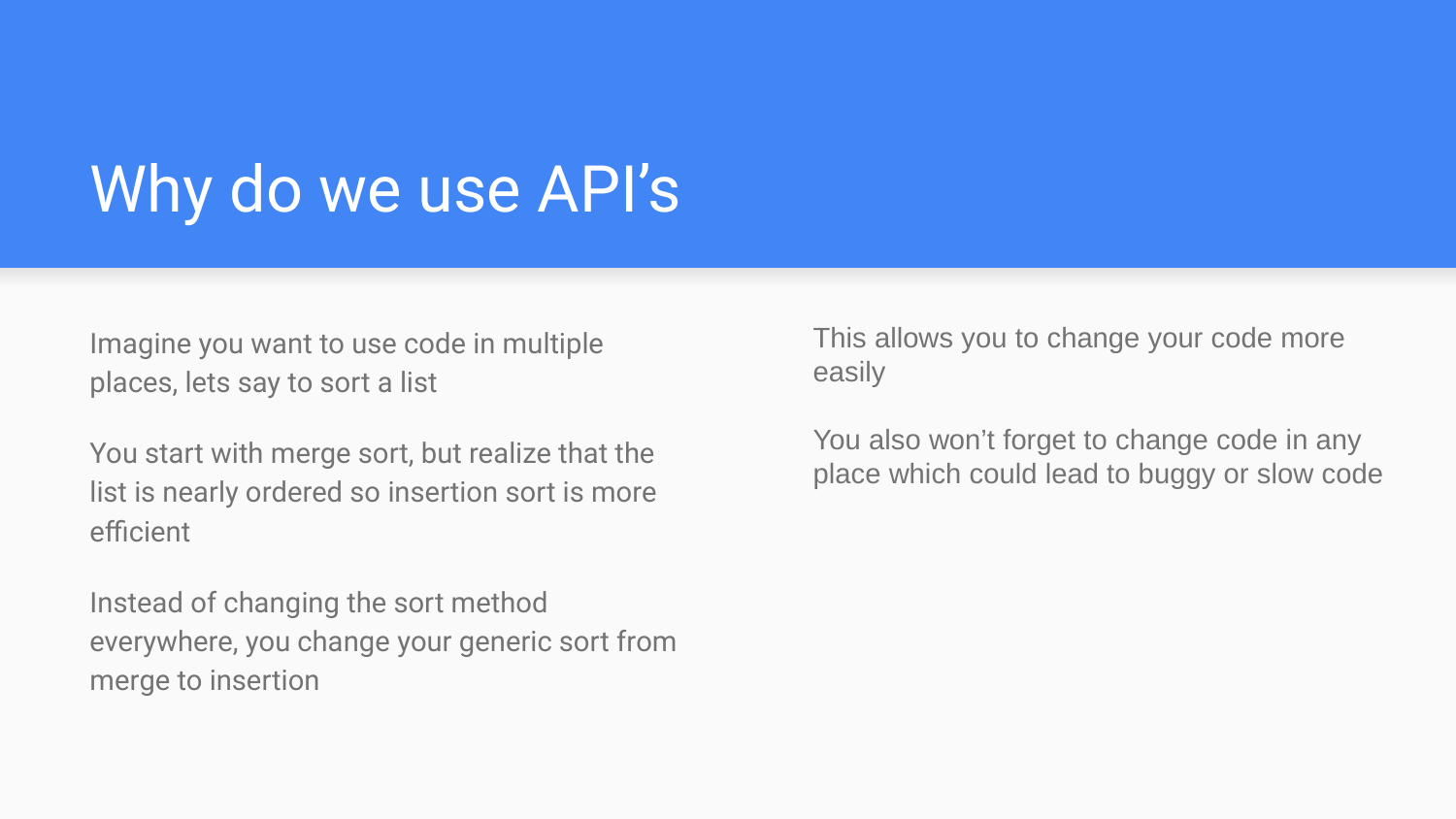

# Why do we use API’s
Imagine you want to use code in multiple places, lets say to sort a list
You start with merge sort, but realize that the list is nearly ordered so insertion sort is more efficient
Instead of changing the sort method everywhere, you change your generic sort from merge to insertion
This allows you to change your code more easily

You also won’t forget to change code in any place which could lead to buggy or slow code